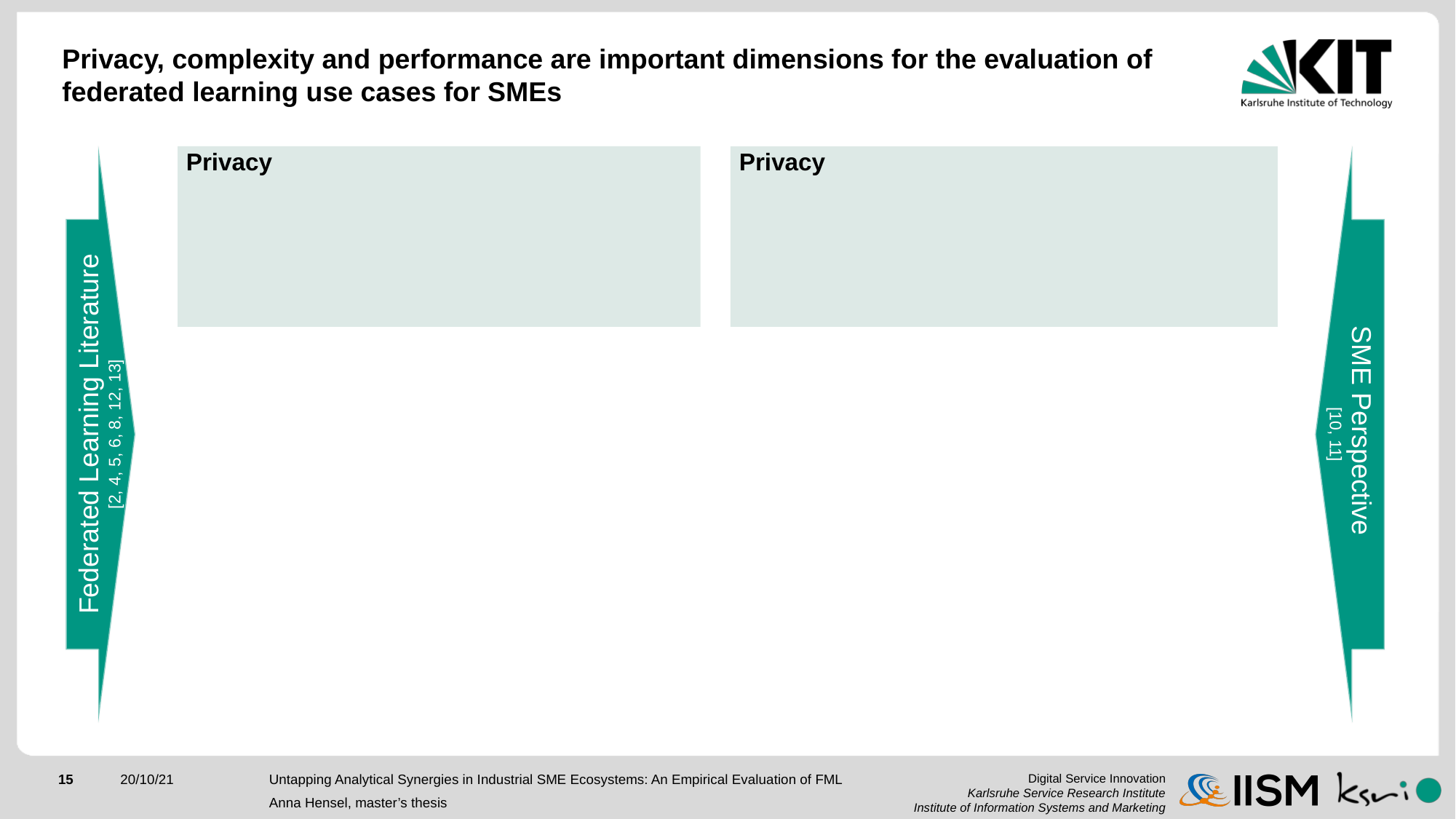

# Privacy, complexity and performance are important dimensions for the evaluation of federated learning use cases for SMEs
Federated Learning Literature
[2, 4, 5, 6, 8, 12, 13]

SME Perspective
[10, 11]
Privacy

Privacy

Untapping Analytical Synergies in Industrial SME Ecosystems: An Empirical Evaluation of FML
Anna Hensel, master’s thesis

15
20/10/21